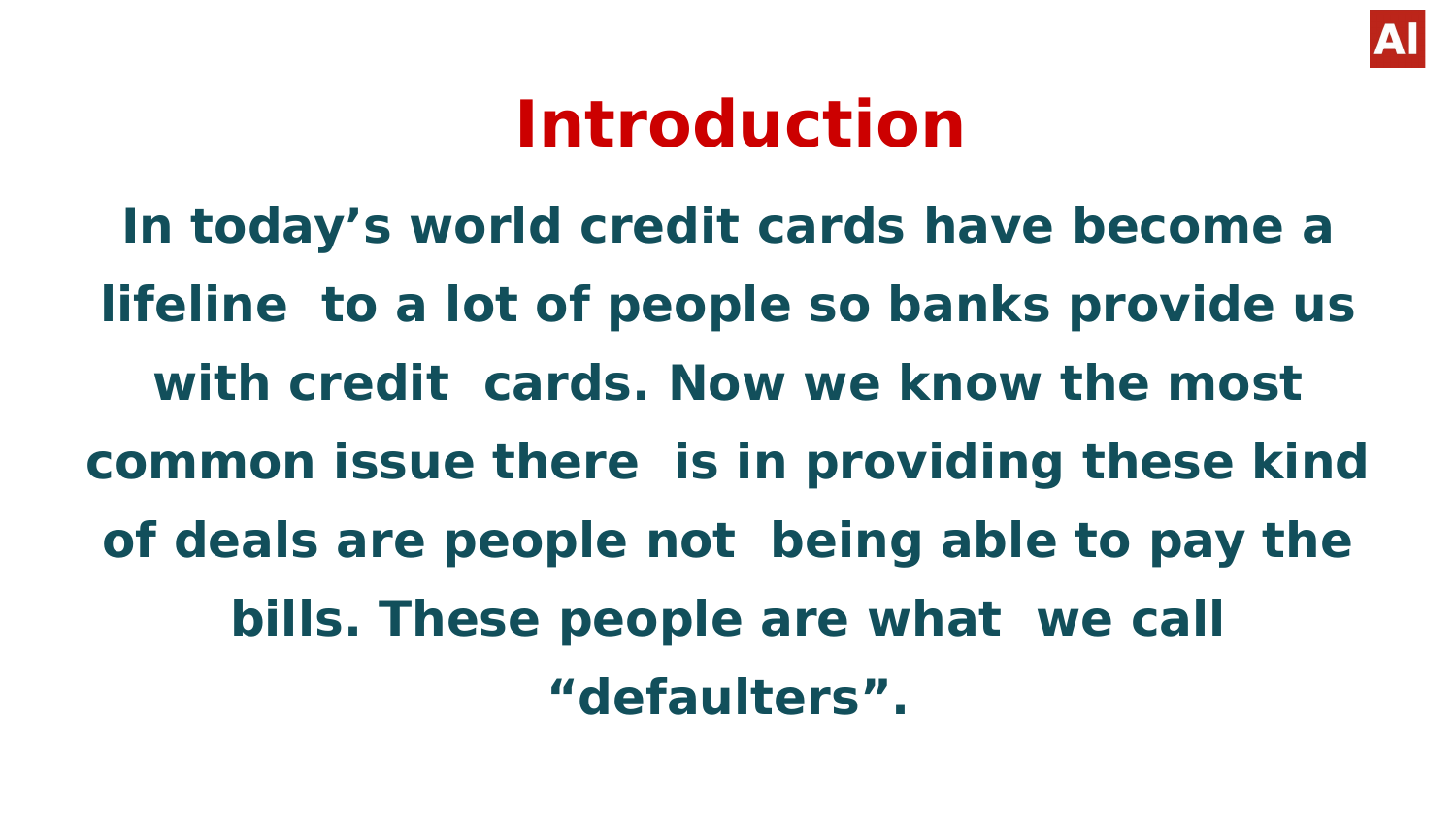

# Introduction
In today’s world credit cards have become a lifeline  to a lot of people so banks provide us with credit  cards. Now we know the most common issue there  is in providing these kind of deals are people not  being able to pay the bills. These people are what  we call “defaulters”.